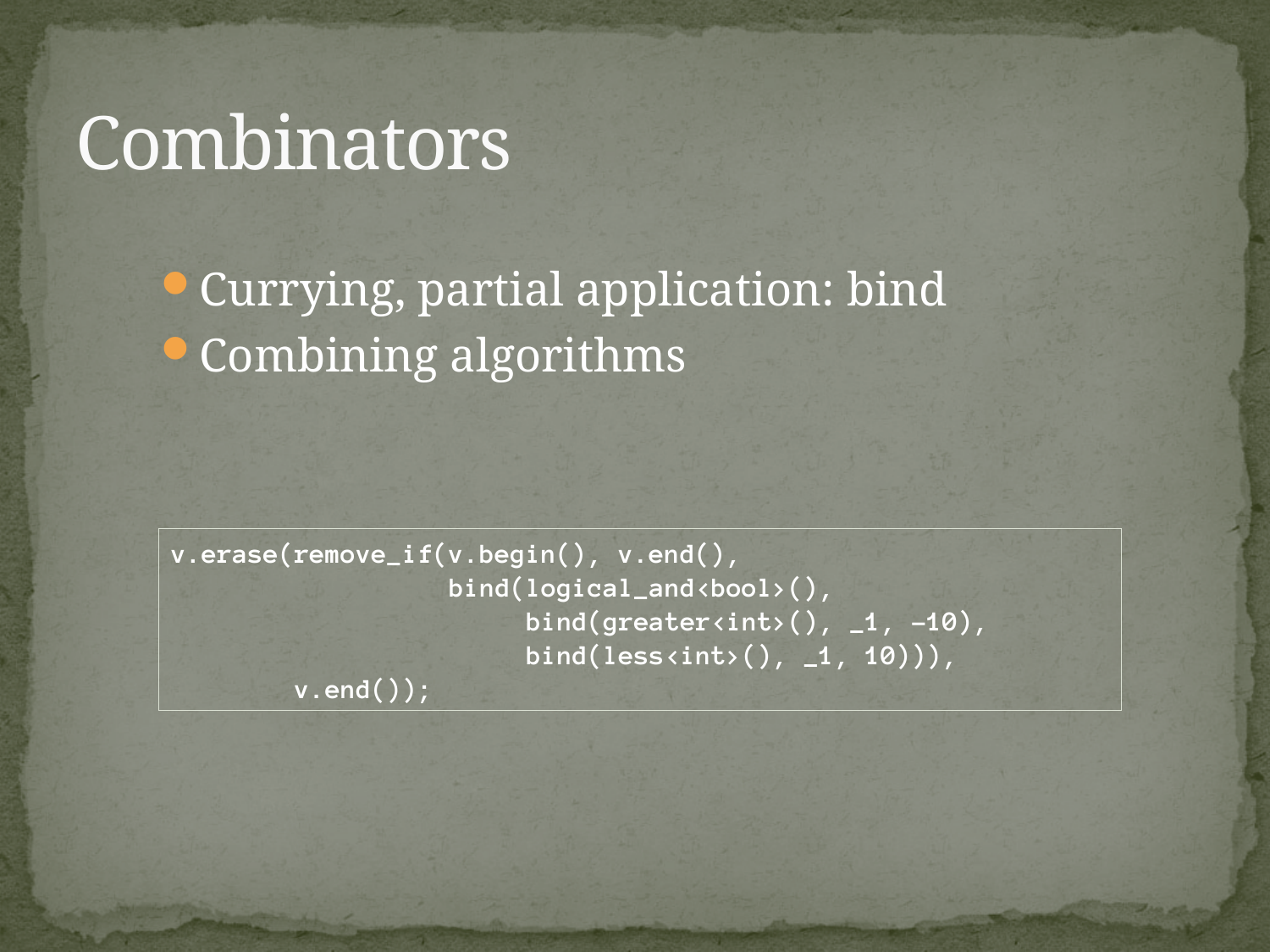

# Combinators
Currying, partial application: bind
Combining algorithms
v.erase(remove_if(v.begin(), v.end(),
                  bind(logical_and<bool>(),
                       bind(greater<int>(), _1, -10),
                       bind(less<int>(), _1, 10))),
        v.end());